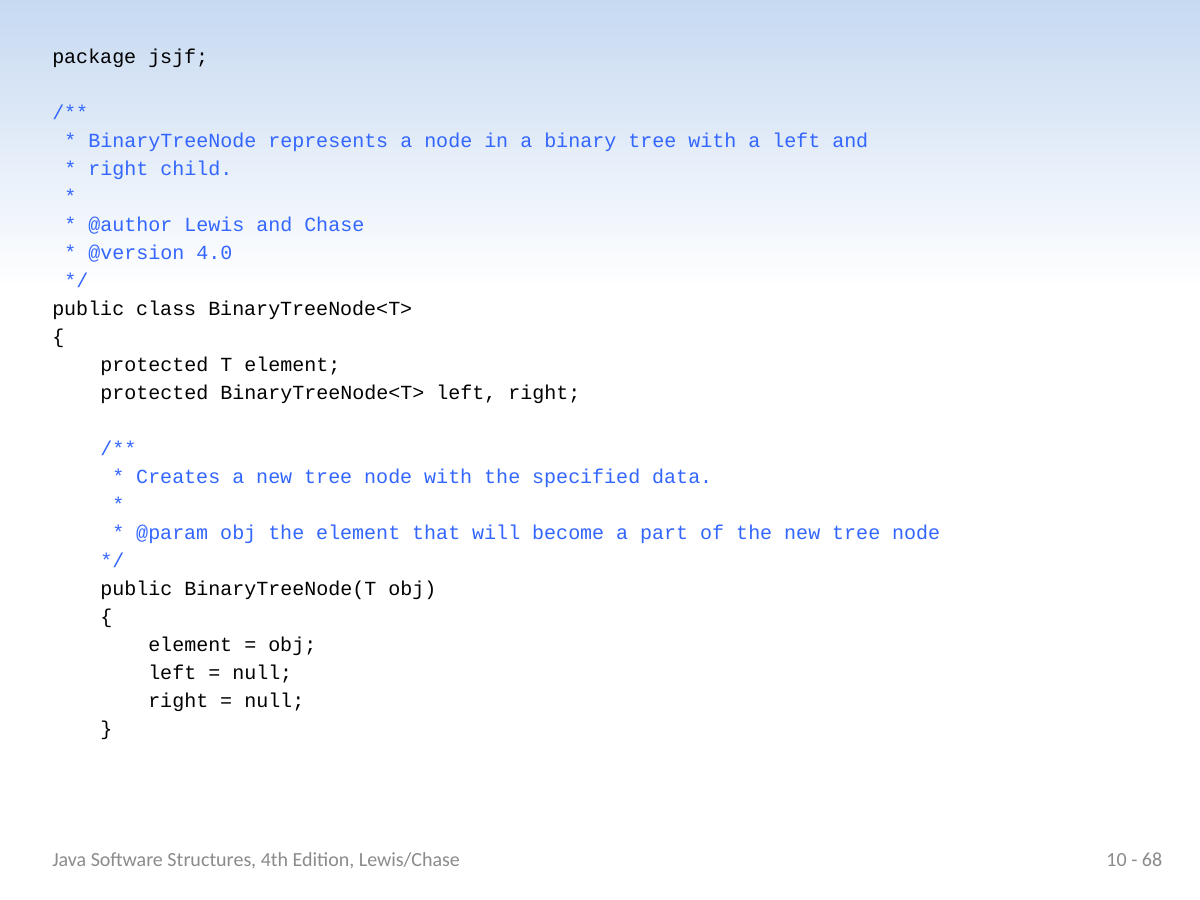

package jsjf;

/**
 * BinaryTreeNode represents a node in a binary tree with a left and
 * right child.
 *
 * @author Lewis and Chase
 * @version 4.0
 */
public class BinaryTreeNode<T>
{
    protected T element;
    protected BinaryTreeNode<T> left, right;

    /**
     * Creates a new tree node with the specified data.
     *
     * @param obj the element that will become a part of the new tree node
    */
    public BinaryTreeNode(T obj)
    {
        element = obj;
        left = null;
        right = null;
    }

Java Software Structures, 4th Edition, Lewis/Chase
10 - 68